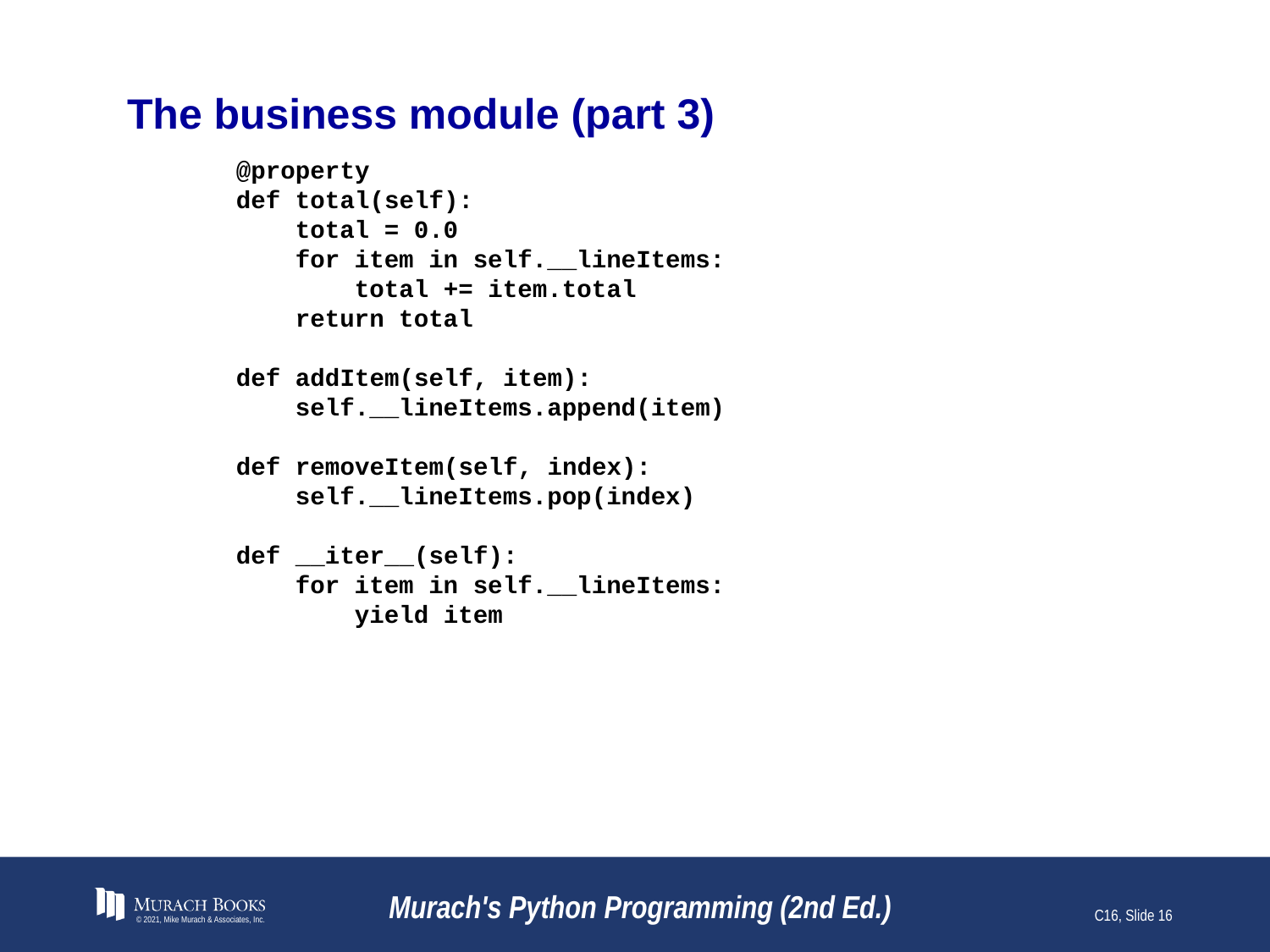

# The business module (part 3)
    @property
    def total(self):
        total = 0.0
        for item in self.__lineItems:
            total += item.total
        return total

    def addItem(self, item):
        self.__lineItems.append(item)

    def removeItem(self, index):
        self.__lineItems.pop(index)

    def __iter__(self):
        for item in self.__lineItems:
            yield item
© 2021, Mike Murach & Associates, Inc.
Murach's Python Programming (2nd Ed.)

C16, Slide 16